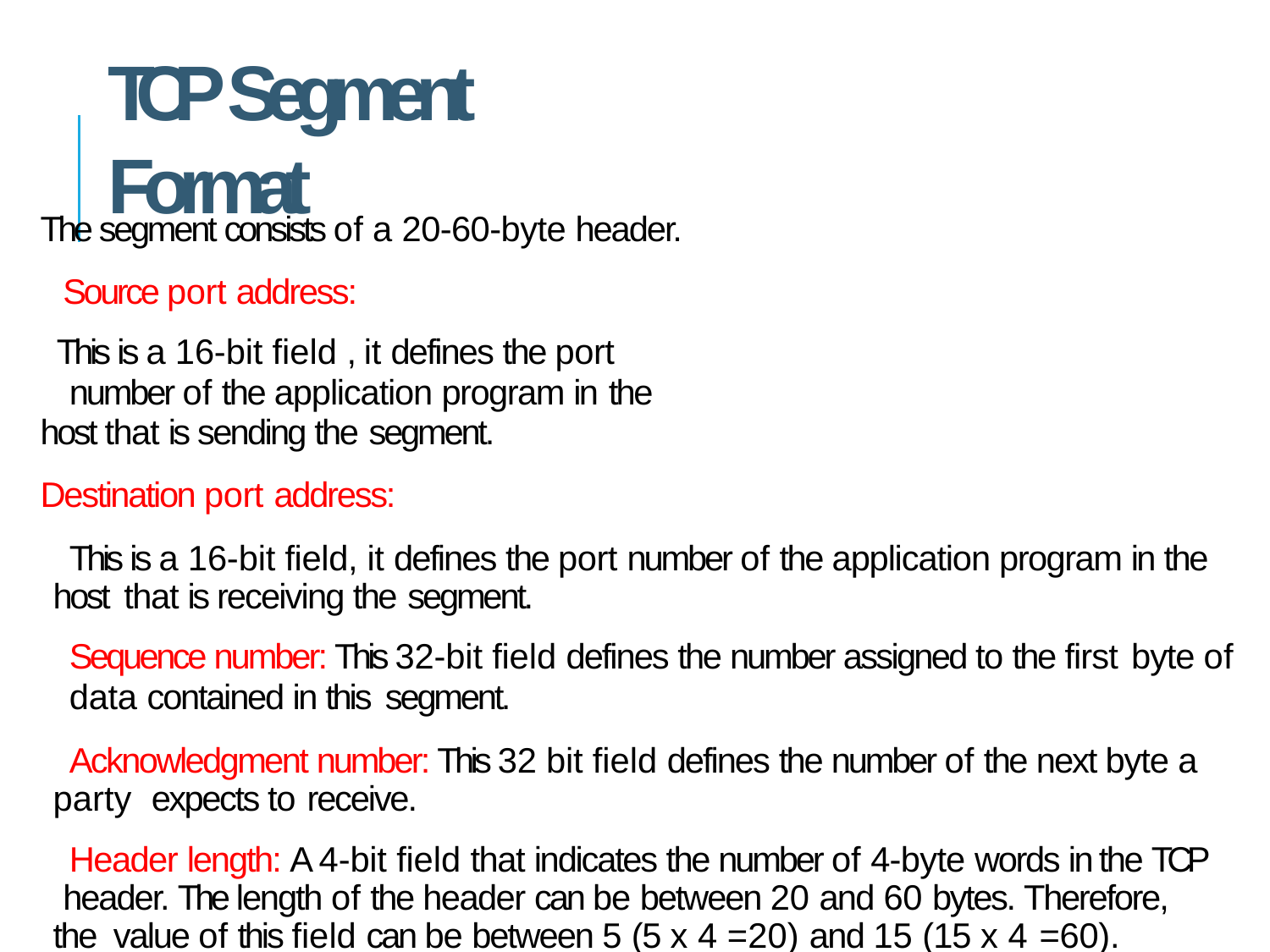

# TCP Segment Format
The segment consists of a 20-60-byte header.  Source port address:
This is a 16-bit field , it defines the port number of the application program in the
host that is sending the segment.
Destination port address:
This is a 16-bit field, it defines the port number of the application program in the host  that is receiving the segment.
Sequence number: This 32-bit field defines the number assigned to the first byte of
data contained in this segment.
Acknowledgment number: This 32 bit field defines the number of the next byte a party  expects to receive.
Header length: A 4-bit field that indicates the number of 4-byte words in the TCP  header. The length of the header can be between 20 and 60 bytes. Therefore, the  value of this field can be between 5 (5 x 4 =20) and 15 (15 x 4 =60).